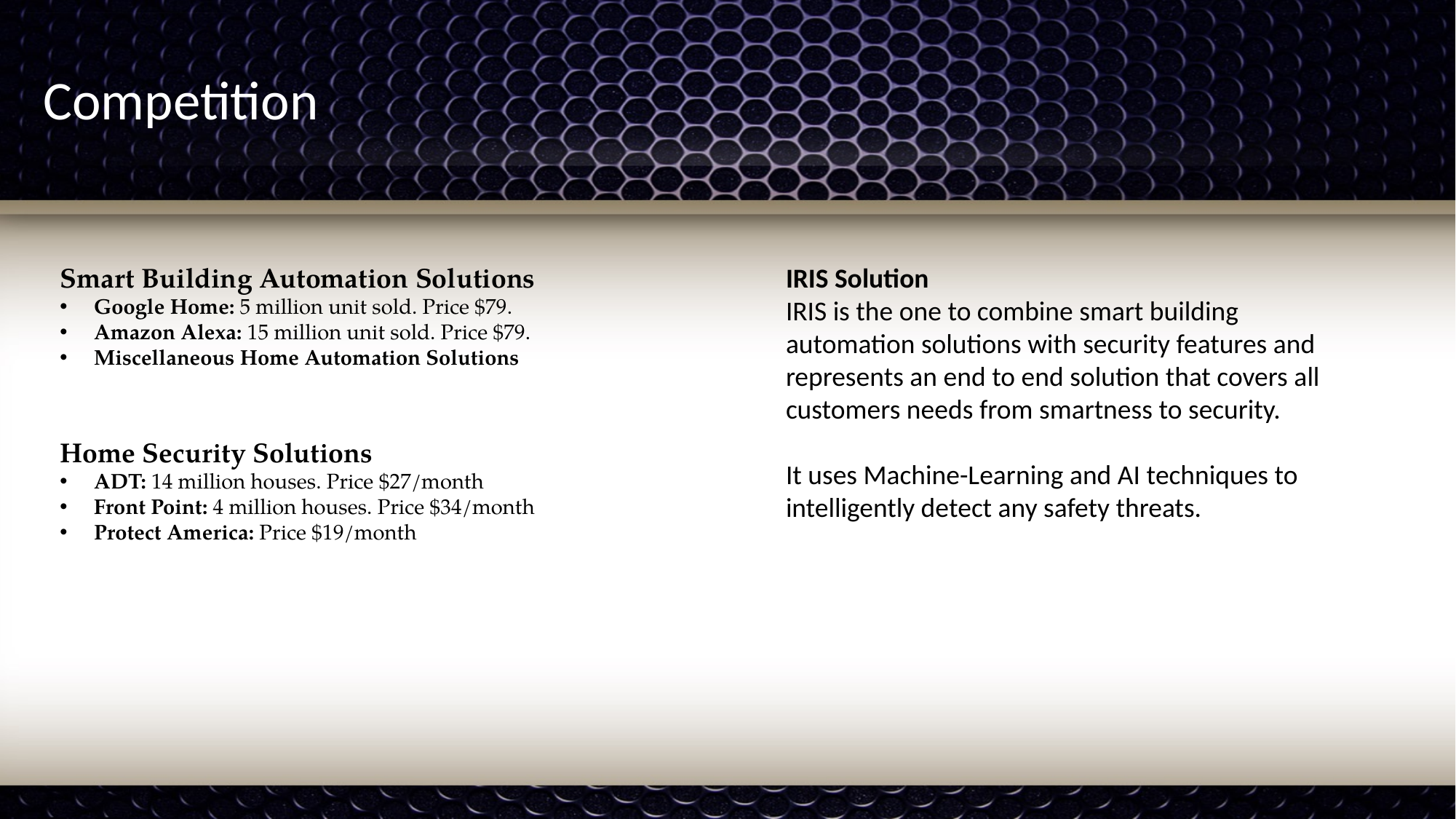

Competition
IRIS Solution
IRIS is the one to combine smart building automation solutions with security features and represents an end to end solution that covers all customers needs from smartness to security.

It uses Machine-Learning and AI techniques to intelligently detect any safety threats.

Smart Building Automation Solutions
Google Home: 5 million unit sold. Price $79.
Amazon Alexa: 15 million unit sold. Price $79.
Miscellaneous Home Automation Solutions

Home Security Solutions
ADT: 14 million houses. Price $27/month
Front Point: 4 million houses. Price $34/month
Protect America: Price $19/month

David Burrill
David Burrill